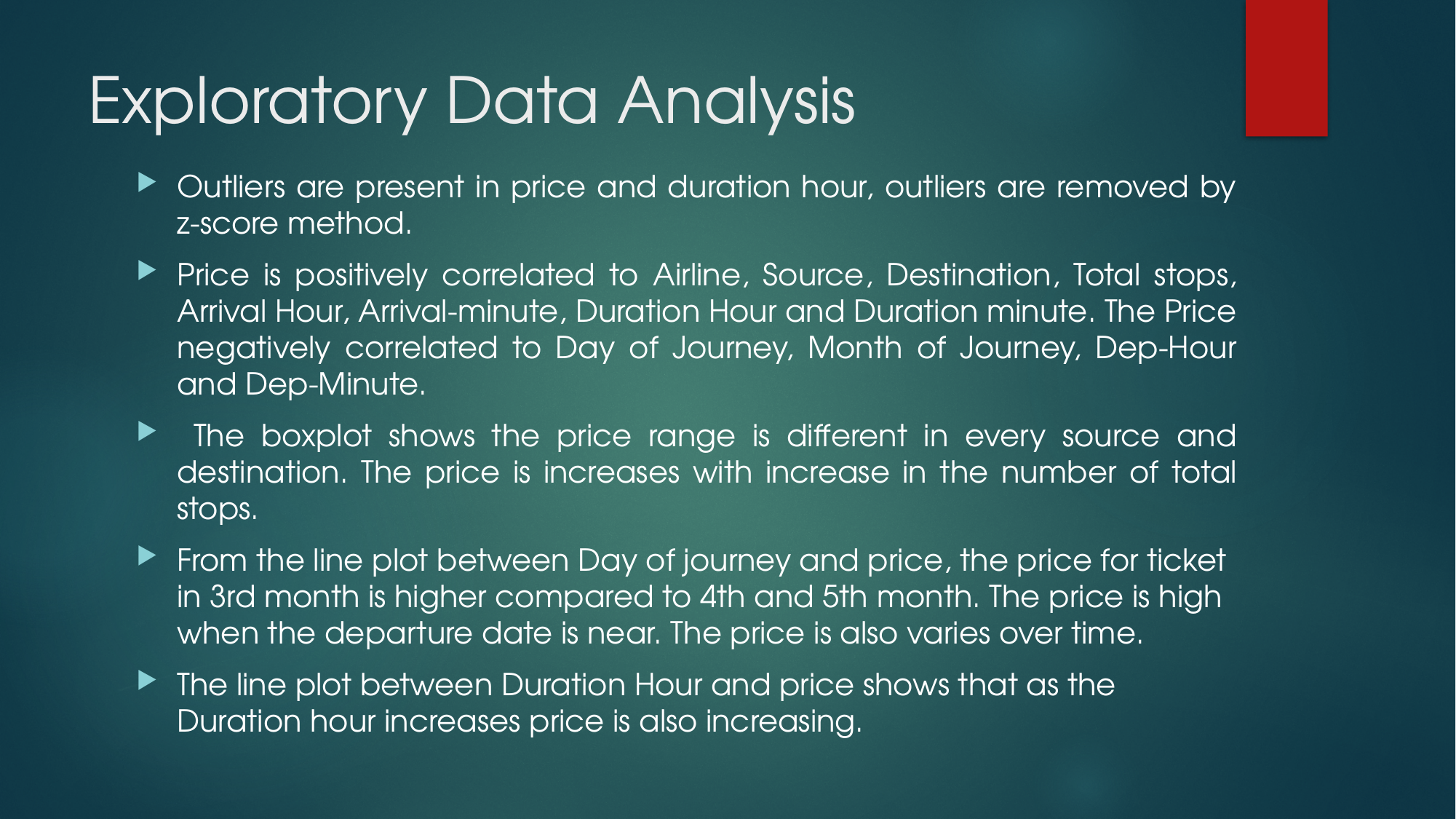

# Exploratory Data Analysis
Outliers are present in price and duration hour, outliers are removed by z-score method.
Price is positively correlated to Airline, Source, Destination, Total stops, Arrival Hour, Arrival-minute, Duration Hour and Duration minute. The Price negatively correlated to Day of Journey, Month of Journey, Dep-Hour and Dep-Minute.
 The boxplot shows the price range is different in every source and destination. The price is increases with increase in the number of total stops.
From the line plot between Day of journey and price, the price for ticket in 3rd month is higher compared to 4th and 5th month. The price is high when the departure date is near. The price is also varies over time.
The line plot between Duration Hour and price shows that as the Duration hour increases price is also increasing.